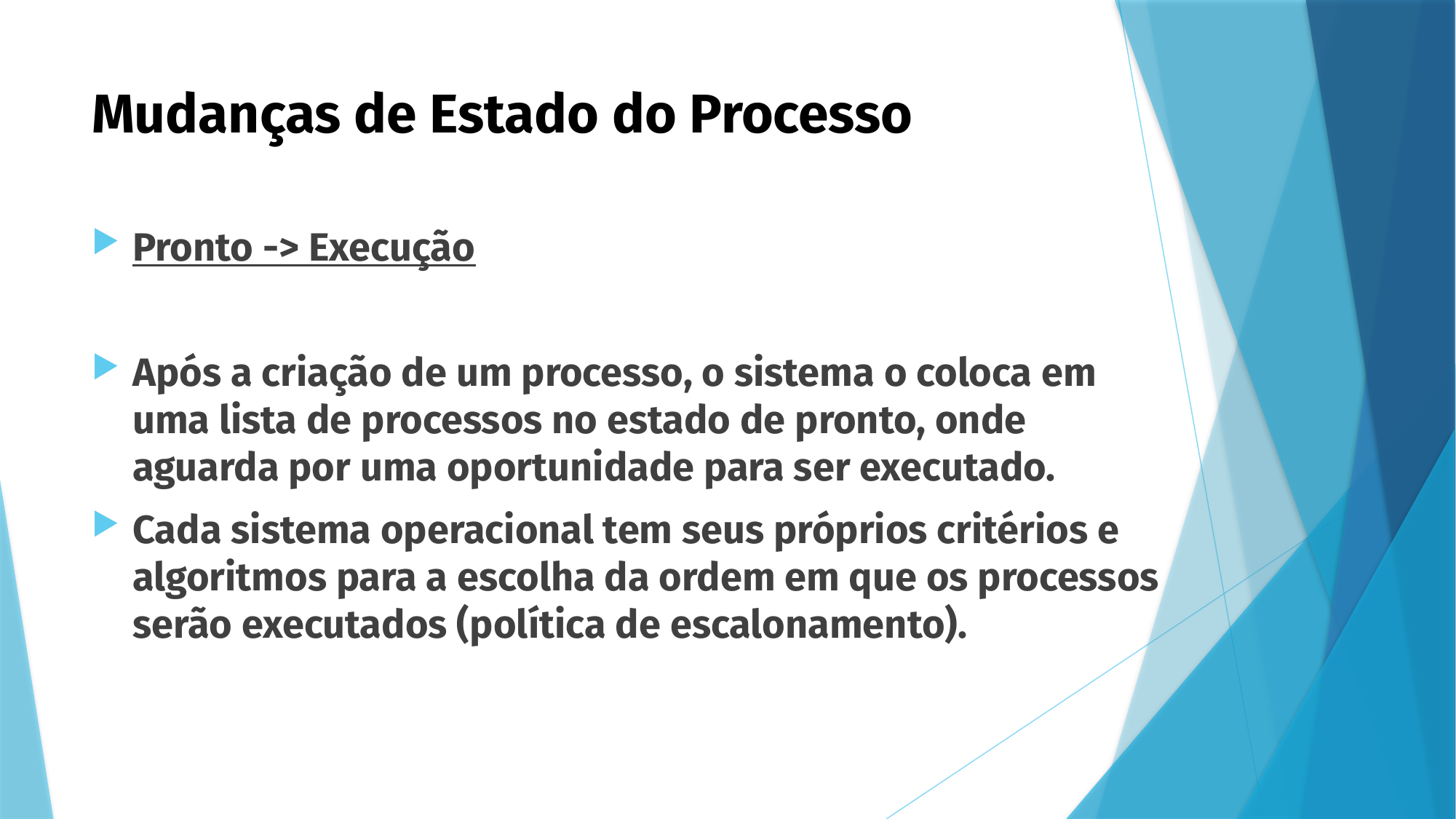

# Mudanças de Estado do Processo
Pronto -> Execução

Após a criação de um processo, o sistema o coloca em uma lista de processos no estado de pronto, onde aguarda por uma oportunidade para ser executado.
Cada sistema operacional tem seus próprios critérios e algoritmos para a escolha da ordem em que os processos serão executados (política de escalonamento).